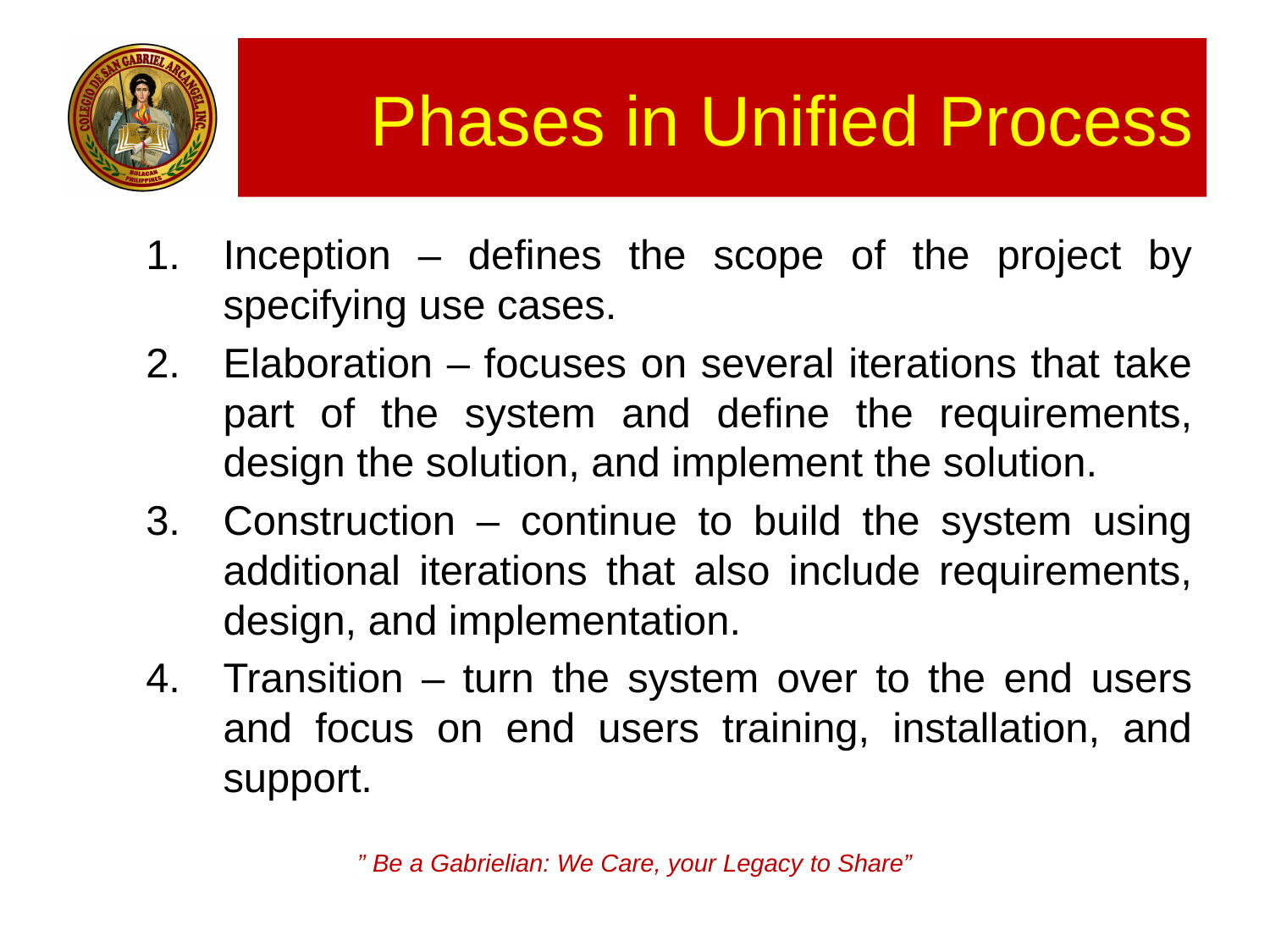

# Phases in Unified Process
Inception – defines the scope of the project by specifying use cases.
Elaboration – focuses on several iterations that take part of the system and define the requirements, design the solution, and implement the solution.
Construction – continue to build the system using additional iterations that also include requirements, design, and implementation.
Transition – turn the system over to the end users and focus on end users training, installation, and support.